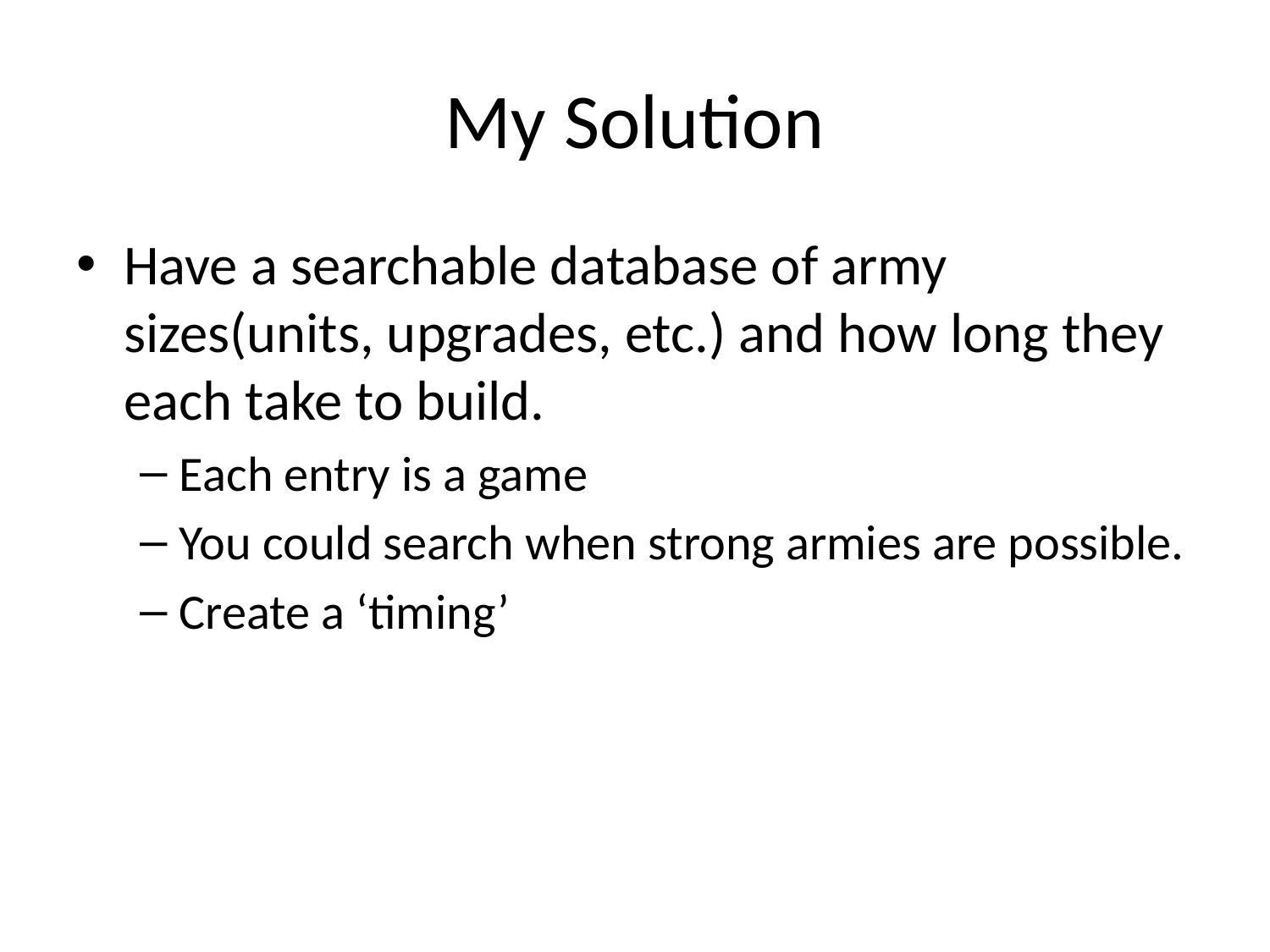

# My Solution
Have a searchable database of army sizes(units, upgrades, etc.) and how long they each take to build.
Each entry is a game
You could search when strong armies are possible.
Create a ‘timing’